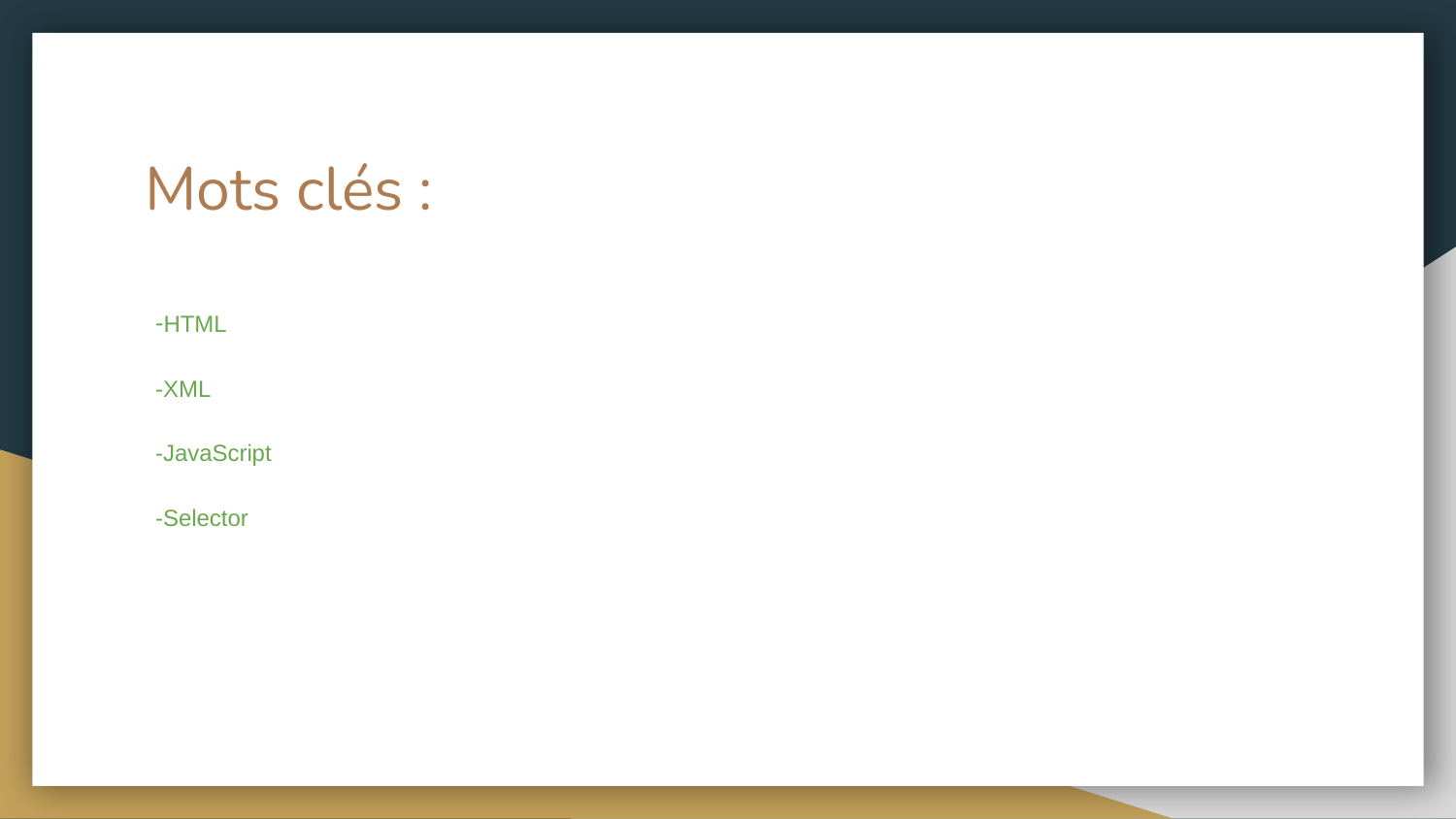

# Mots clés :
-HTML
-XML
-JavaScript
-Selector